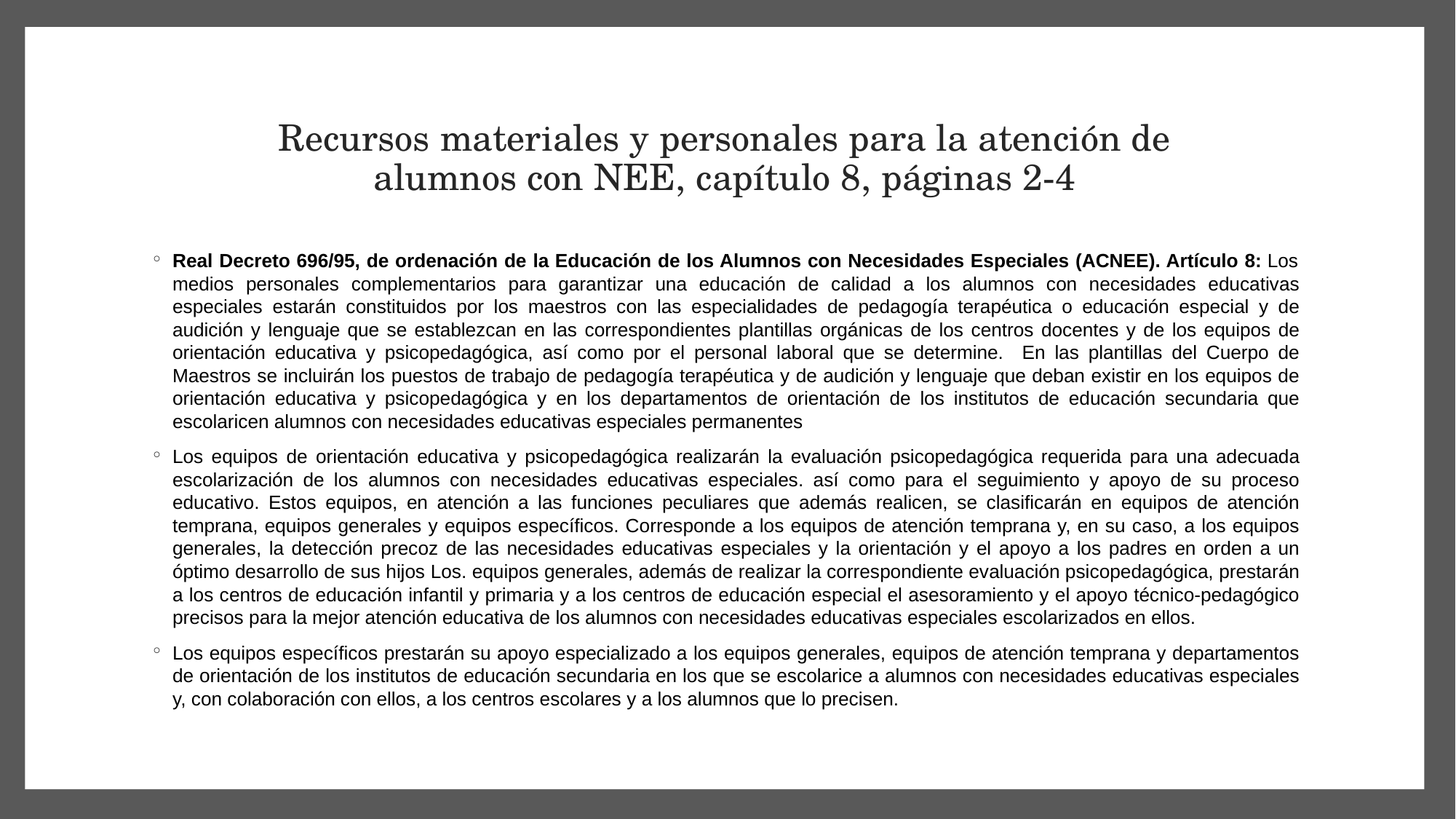

# Recursos materiales y personales para la atención de alumnos con NEE, capítulo 8, páginas 2-4
Real Decreto 696/95, de ordenación de la Educación de los Alumnos con Necesidades Especiales (ACNEE). Artículo 8: Los medios personales complementarios para garantizar una educación de calidad a los alumnos con necesidades educativas especiales estarán constituidos por los maestros con las especialidades de pedagogía terapéutica o educación especial y de audición y lenguaje que se establezcan en las correspondientes plantillas orgánicas de los centros docentes y de los equipos de orientación educativa y psicopedagógica, así como por el personal laboral que se determine.  En las plantillas del Cuerpo de Maestros se incluirán los puestos de trabajo de pedagogía terapéutica y de audición y lenguaje que deban existir en los equipos de orientación educativa y psicopedagógica y en los departamentos de orientación de los institutos de educación secundaria que escolaricen alumnos con necesidades educativas especiales permanentes
Los equipos de orientación educativa y psicopedagógica realizarán la evaluación psicopedagógica requerida para una adecuada escolarización de los alumnos con necesidades educativas especiales. así como para el seguimiento y apoyo de su proceso educativo. Estos equipos, en atención a las funciones peculiares que además realicen, se clasificarán en equipos de atención temprana, equipos generales y equipos específicos. Corresponde a los equipos de atención temprana y, en su caso, a los equipos generales, la detección precoz de las necesidades educativas especiales y la orientación y el apoyo a los padres en orden a un óptimo desarrollo de sus hijos Los. equipos generales, además de realizar la correspondiente evaluación psicopedagógica, prestarán a los centros de educación infantil y primaria y a los centros de educación especial el asesoramiento y el apoyo técnico-pedagógico precisos para la mejor atención educativa de los alumnos con necesidades educativas especiales escolarizados en ellos.
Los equipos específicos prestarán su apoyo especializado a los equipos generales, equipos de atención temprana y departamentos de orientación de los institutos de educación secundaria en los que se escolarice a alumnos con necesidades educativas especiales y, con colaboración con ellos, a los centros escolares y a los alumnos que lo precisen.